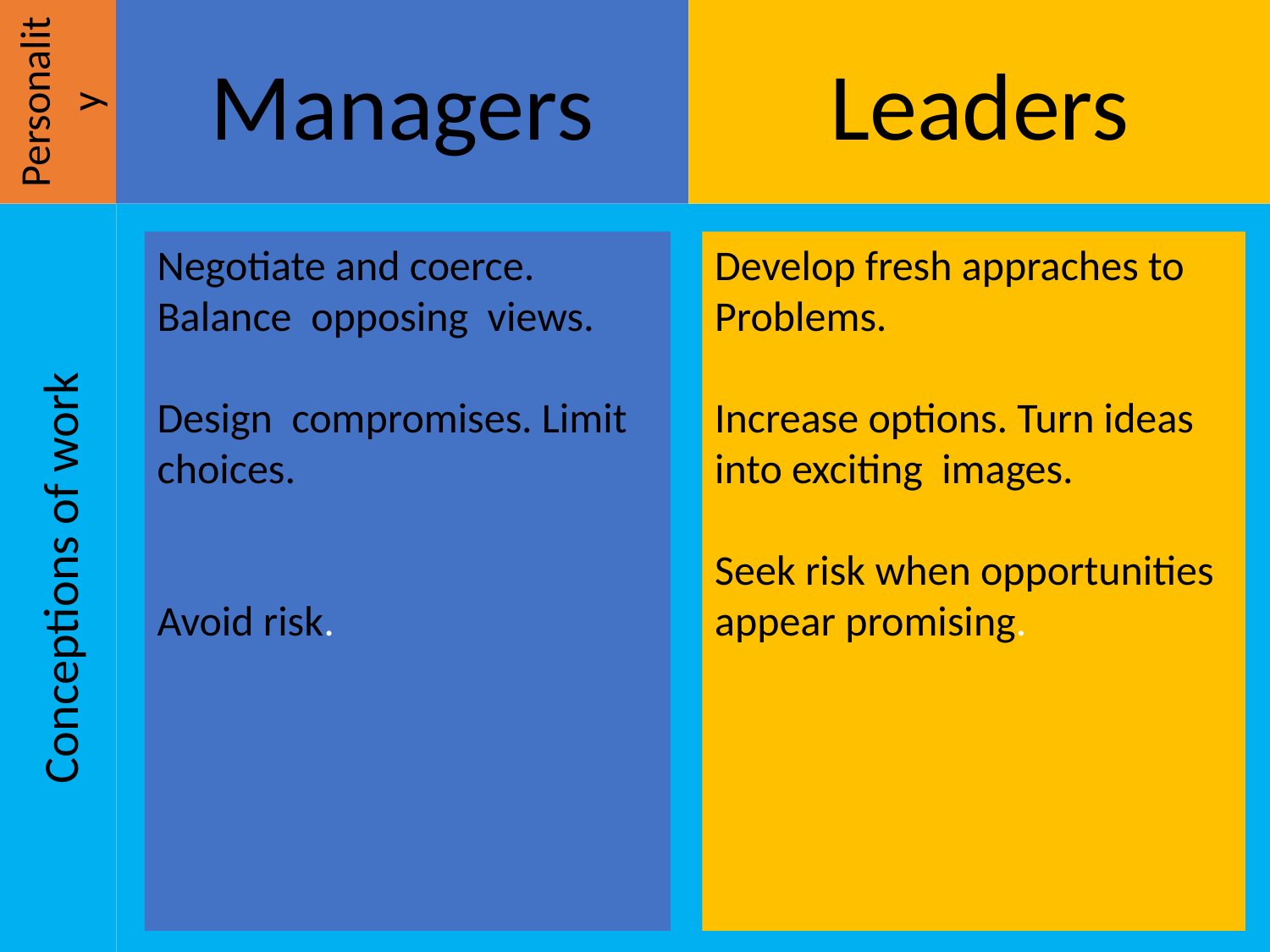

Personality
Managers
Leaders

Conceptions of work
Develop fresh appraches to
Problems.

Increase options. Turn ideas  into exciting  images.

Seek risk when opportunities appear promising.
Negotiate and coerce. Balance  opposing  views.

Design  compromises. Limit  choices.

Avoid risk.